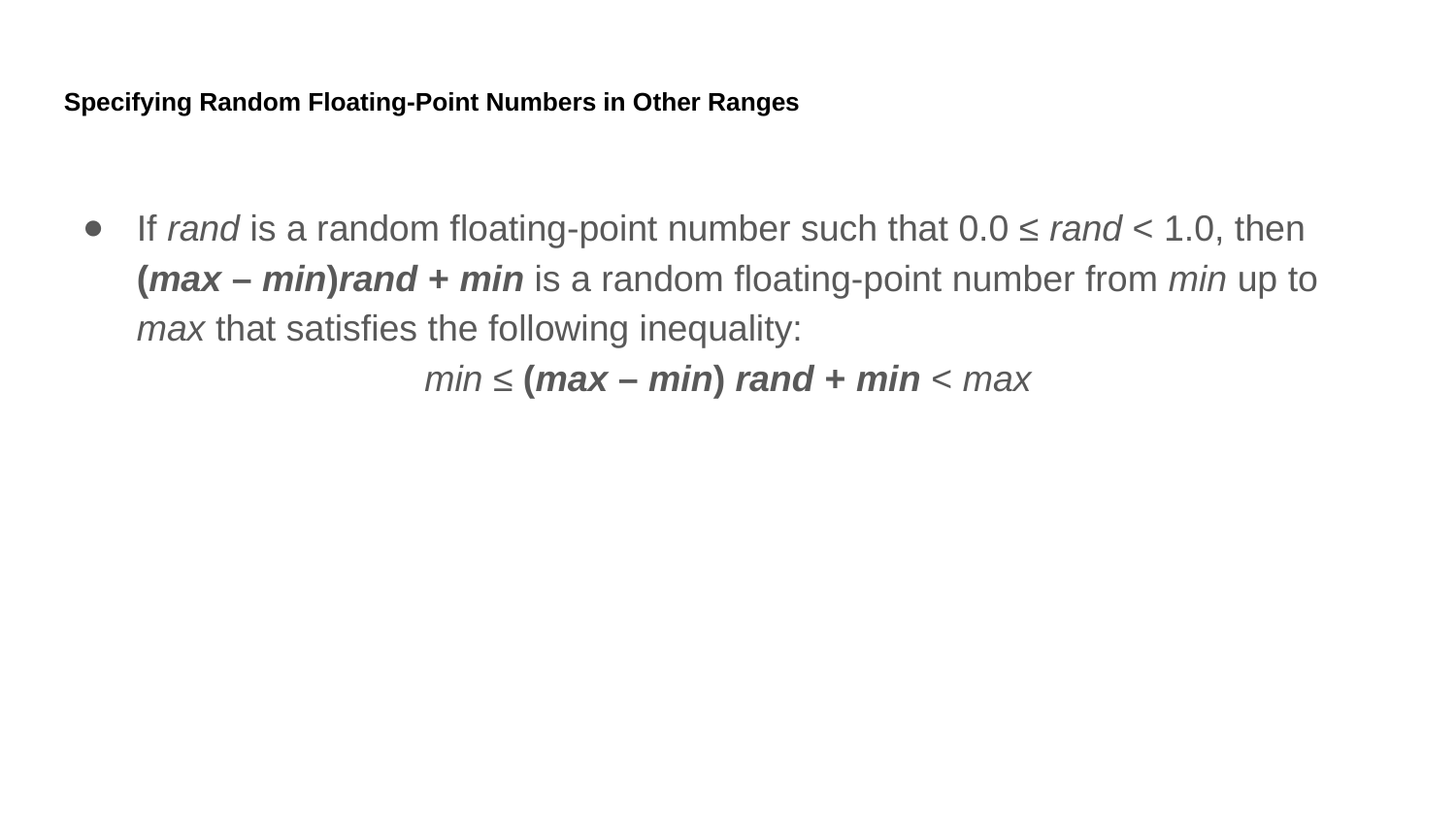

Specifying Random Floating-Point Numbers in Other Ranges
If rand is a random floating-point number such that 0.0 ≤ rand < 1.0, then (max – min)rand + min is a random floating-point number from min up to max that satisfies the following inequality:
min ≤ (max – min) rand + min < max